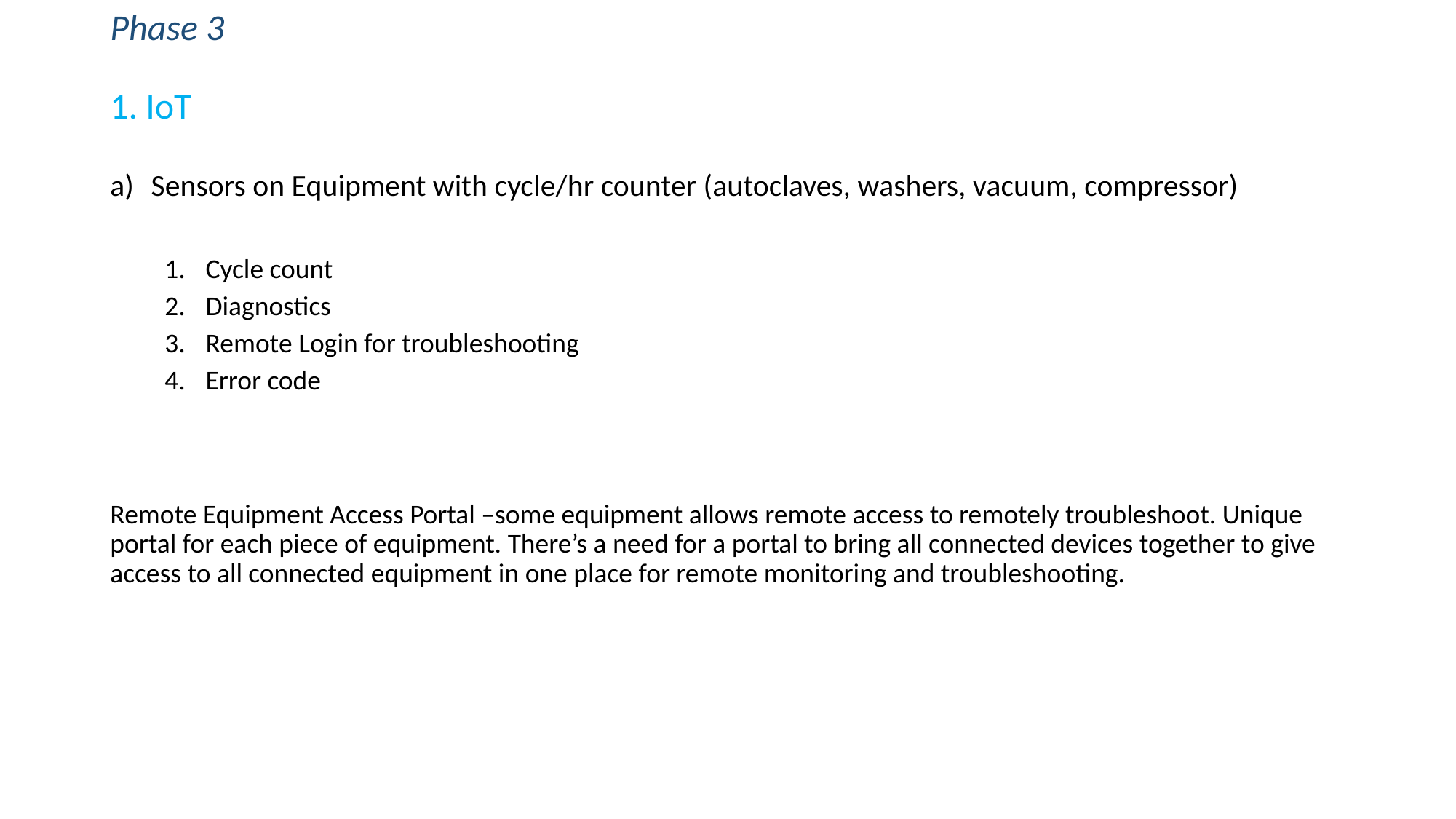

# Phase 3 1. IoT

Sensors on Equipment with cycle/hr counter (autoclaves, washers, vacuum, compressor)

Cycle count
Diagnostics
Remote Login for troubleshooting
Error code

Remote Equipment Access Portal –some equipment allows remote access to remotely troubleshoot. Unique portal for each piece of equipment. There’s a need for a portal to bring all connected devices together to give access to all connected equipment in one place for remote monitoring and troubleshooting.